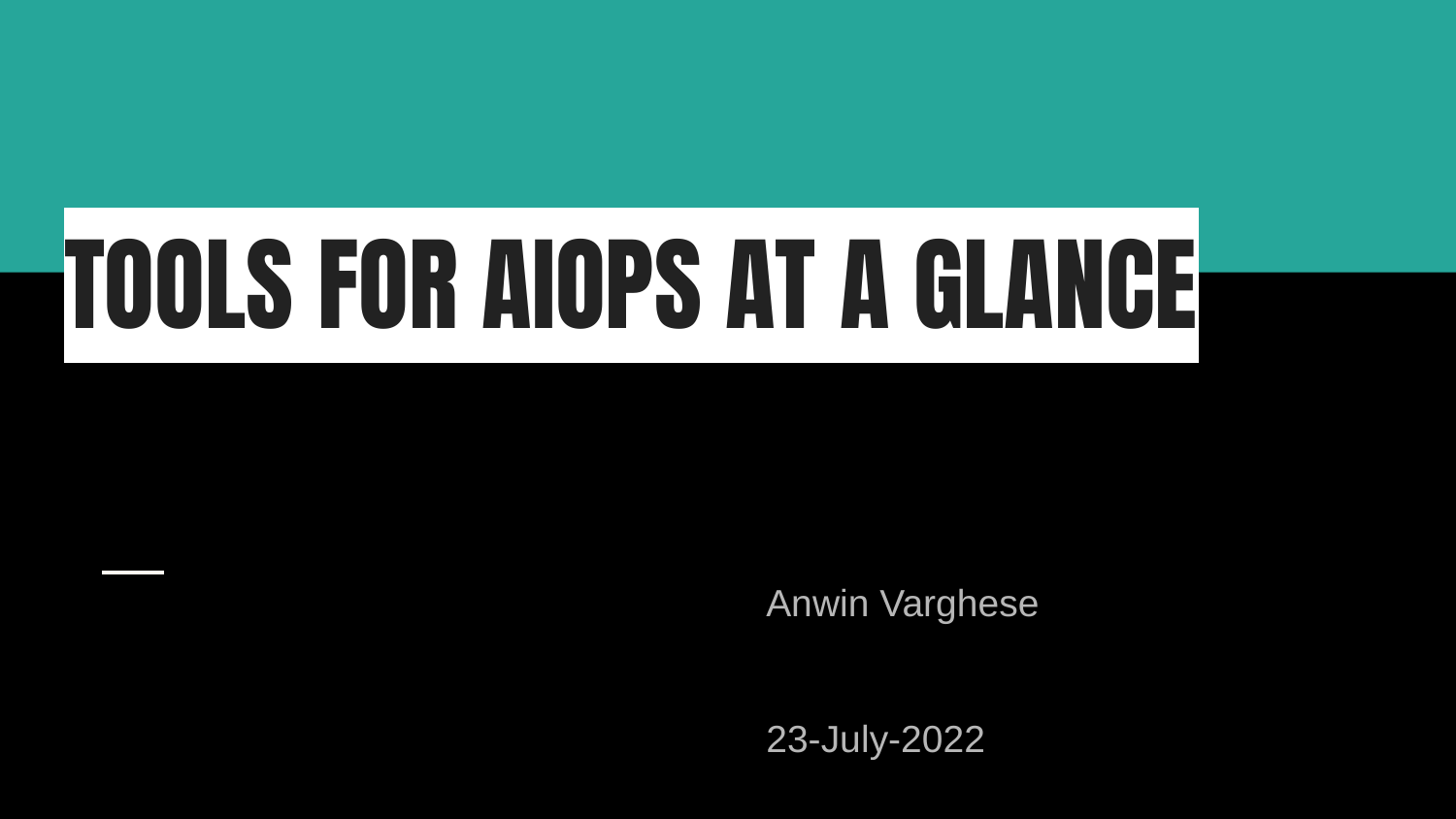

# TOOLS FOR AIOPS AT A GLANCE
Anwin Varghese

23-July-2022